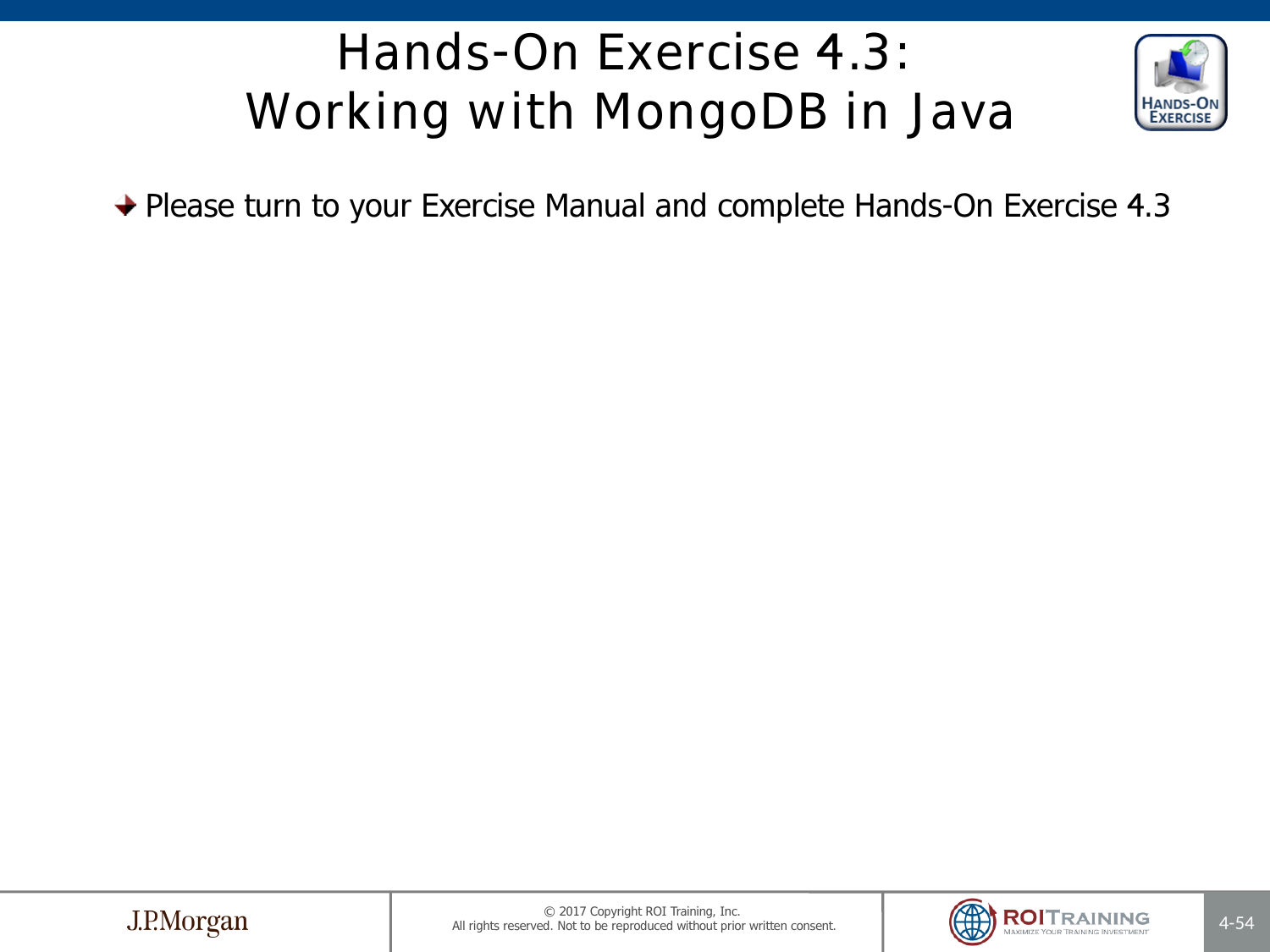

Hands-On Exercise 4.3:
Working with MongoDB in Java
Please turn to your Exercise Manual and complete Hands-On Exercise 4.3